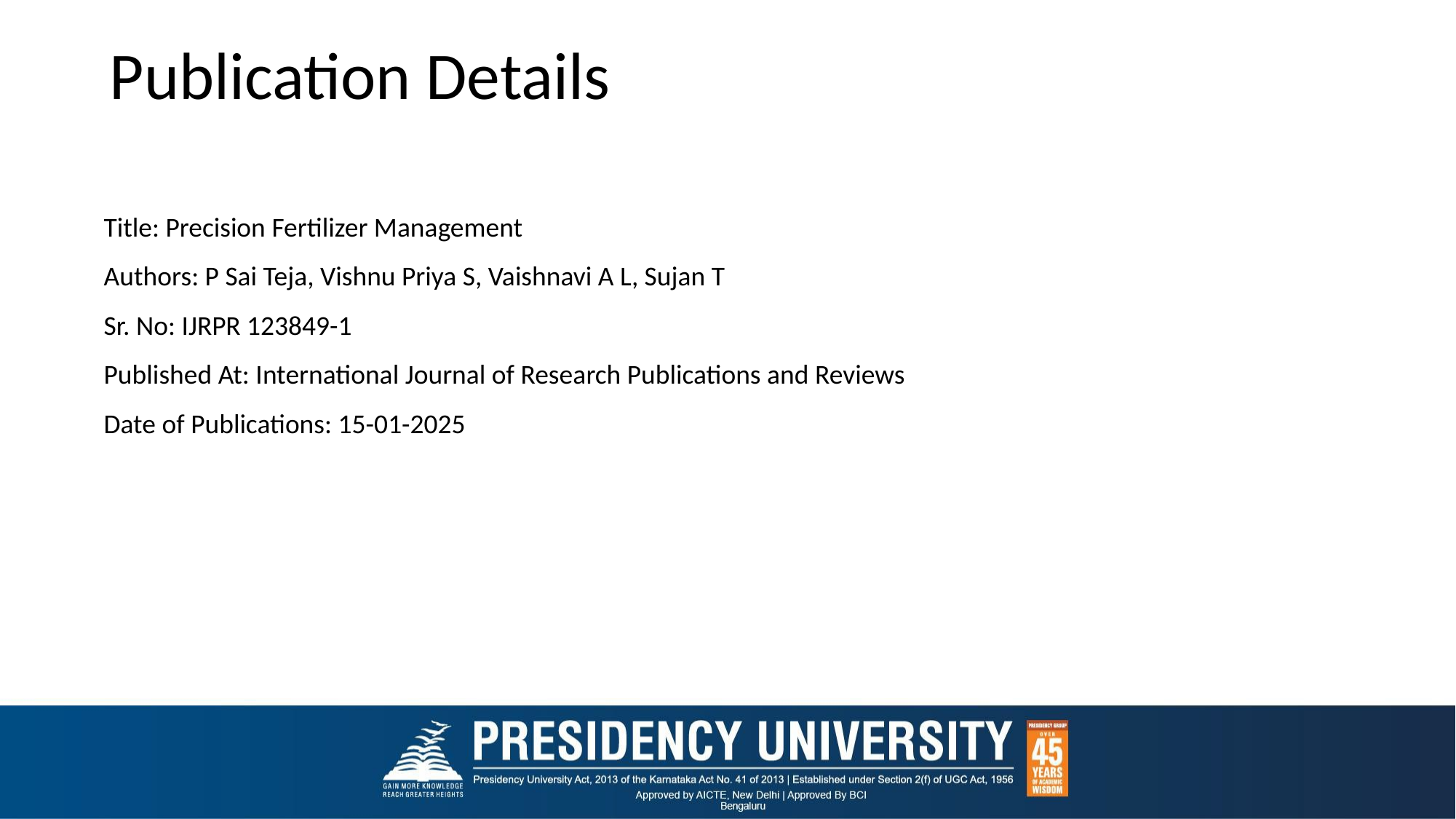

# Publication Details
Title: Precision Fertilizer Management
Authors: P Sai Teja, Vishnu Priya S, Vaishnavi A L, Sujan T
Sr. No: IJRPR 123849-1
Published At: International Journal of Research Publications and Reviews
Date of Publications: 15-01-2025